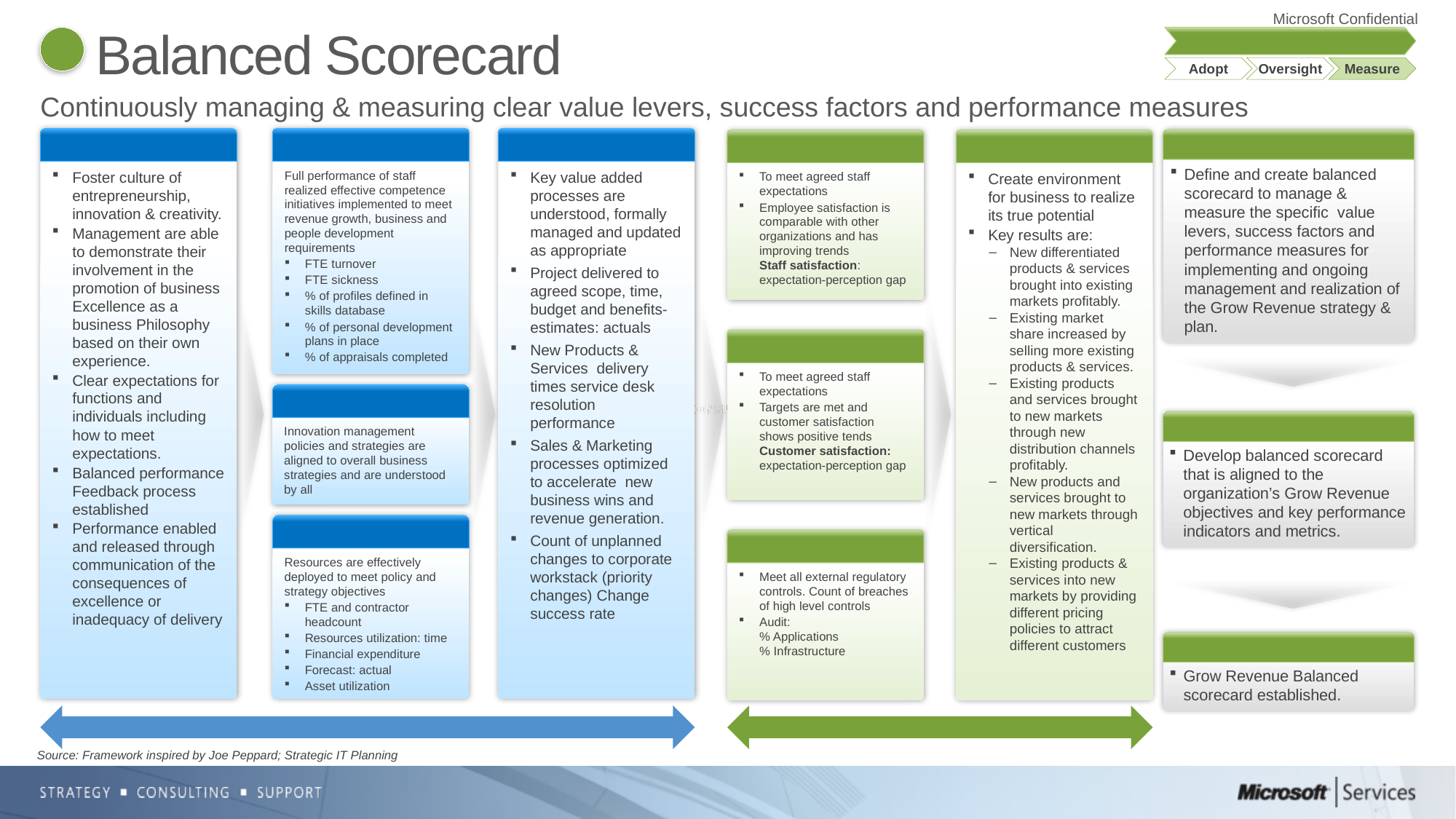

# Balanced Scorecard
10
Value Realization
Adopt
Oversight
Measure
Continuously managing & measuring clear value levers, success factors and performance measures
Foster culture of entrepreneurship, innovation & creativity.
Management are able to demonstrate their involvement in the promotion of business Excellence as a business Philosophy based on their own experience.
Clear expectations for functions and individuals including how to meet expectations.
Balanced performance Feedback process established
Performance enabled and released through communication of the consequences of excellence or inadequacy of delivery
Leadership 10%
Full performance of staff realized effective competence initiatives implemented to meet revenue growth, business and people development requirements
FTE turnover
FTE sickness
% of profiles defined in skills database
% of personal development plans in place
% of appraisals completed
People Management 9%
Key value added processes are understood, formally managed and updated as appropriate
Project delivered to agreed scope, time, budget and benefits-estimates: actuals
New Products & Services  delivery times service desk resolution performance
Sales & Marketing processes optimized to accelerate  new business wins and revenue generation.
Count of unplanned changes to corporate workstack (priority changes) Change success rate
Processes 14%
Define and create balanced scorecard to manage & measure the specific  value levers, success factors and performance measures for implementing and ongoing management and realization of the Grow Revenue strategy & plan.
Objective
To meet agreed staff expectations
Employee satisfaction is comparable with other organizations and has improving trends
Staff satisfaction: expectation-perception gap
People Satisfaction 9%
Create environment for business to realize its true potential
Key results are:
New differentiated products & services brought into existing markets profitably.
Existing market share increased by selling more existing products & services.
Existing products and services brought to new markets through new distribution channels profitably.
New products and services brought to new markets through vertical diversification.
Existing products & services into new markets by providing different pricing policies to attract different customers

Business Result 15%
To meet agreed staff expectations
Targets are met and customer satisfaction shows positive tends
Customer satisfaction: expectation-perception gap
Customer Satisfaction 20%

Innovation management  policies and strategies are aligned to overall business strategies and are understood by all
Policy & Strategy 8%

Develop balanced scorecard that is aligned to the organization’s Grow Revenue objectives and key performance indicators and metrics.
Activities
Resources are effectively deployed to meet policy and strategy objectives
FTE and contractor headcount
Resources utilization: time
Financial expenditure
Forecast: actual
Asset utilization
Resources 9%
Meet all external regulatory controls. Count of breaches of high level controls
Audit:
% Applications
% Infrastructure
Impact on Society 6%

Grow Revenue Balanced scorecard established.
Outcomes
Enablers
Results
Source: Framework inspired by Joe Peppard; Strategic IT Planning